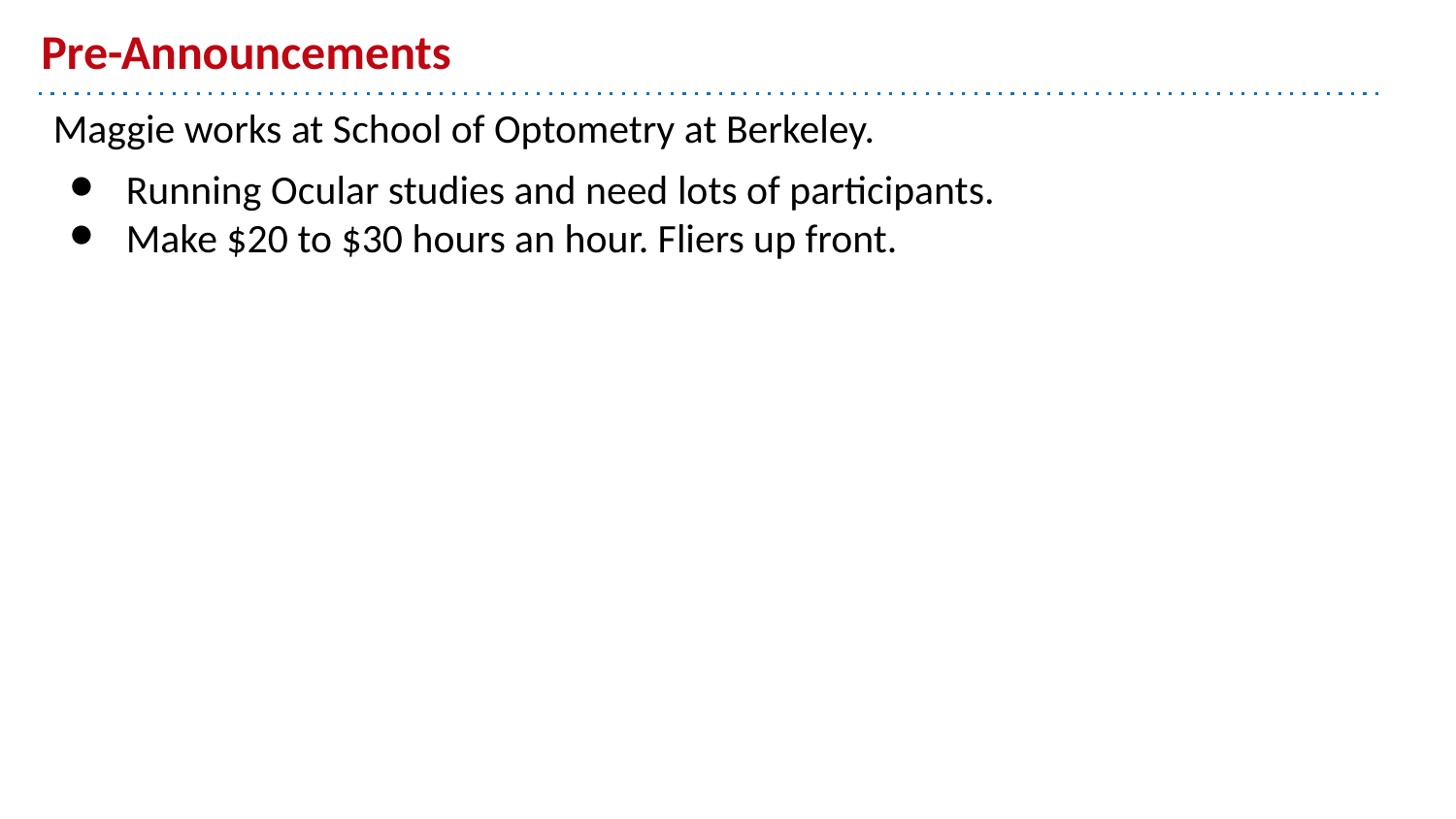

# Pre-Announcements
Maggie works at School of Optometry at Berkeley.
Running Ocular studies and need lots of participants.
Make $20 to $30 hours an hour. Fliers up front.